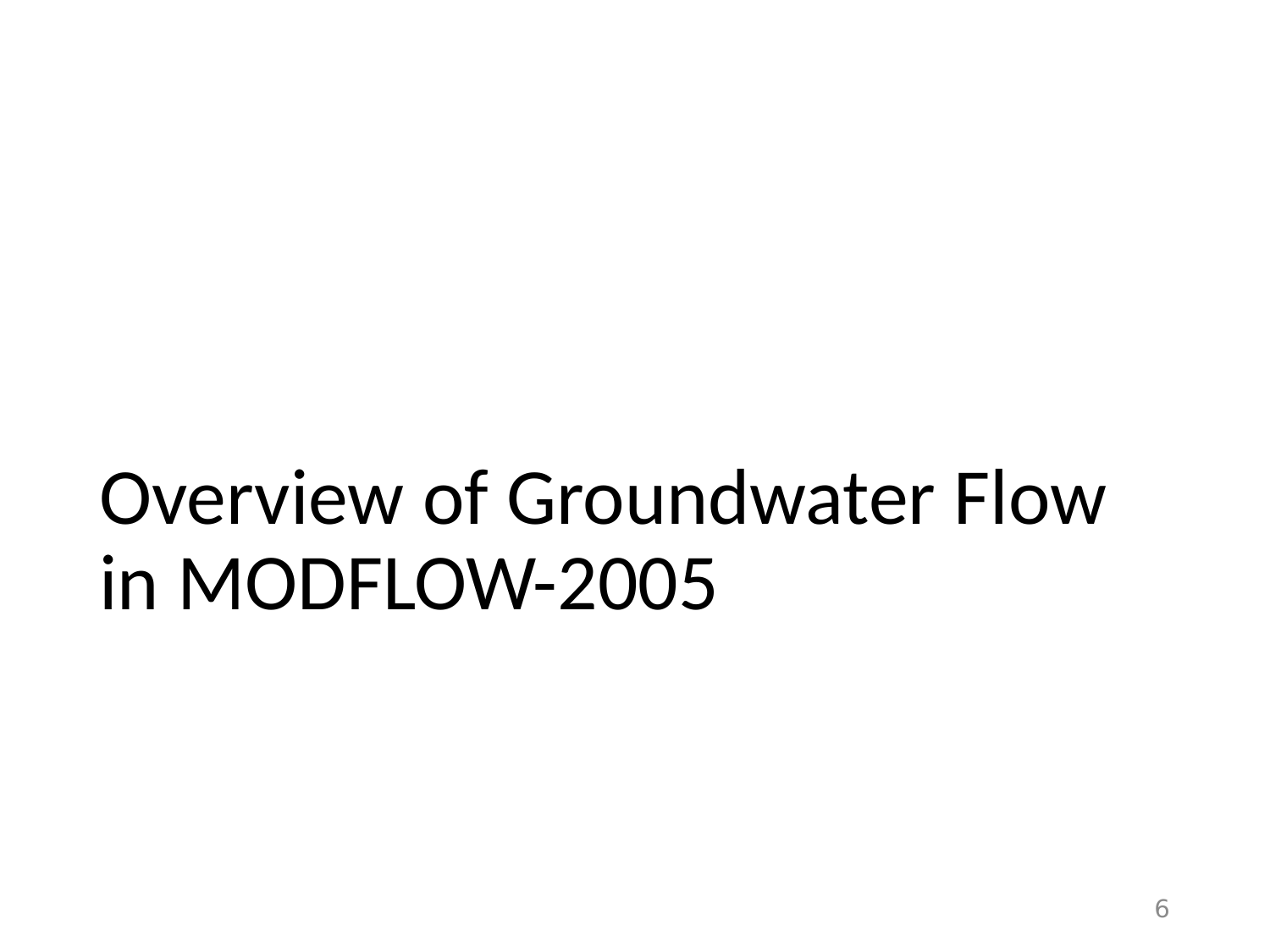

# Overview of Groundwater Flow in MODFLOW-2005

6